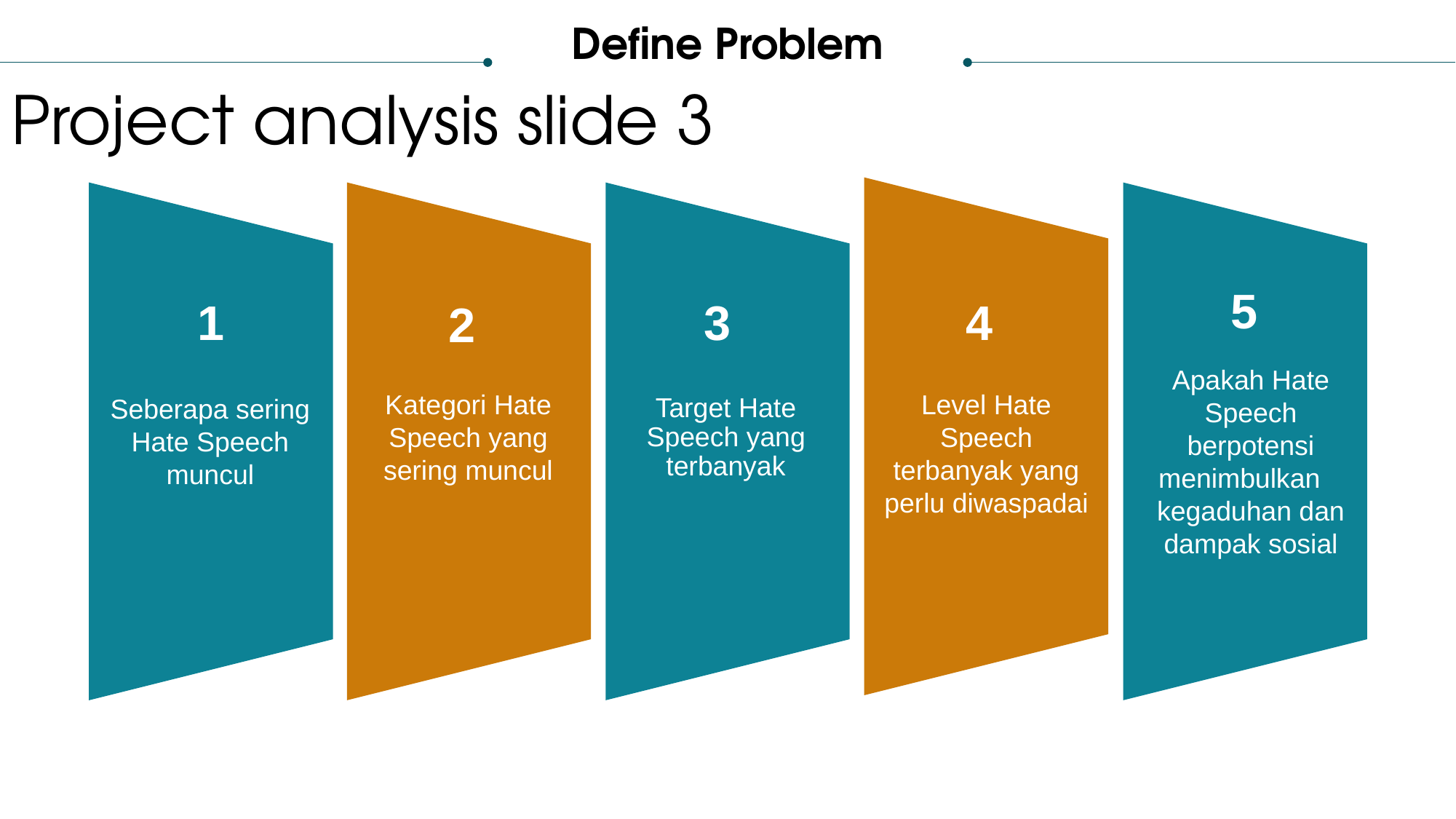

Define Problem

Project analysis slide 3
5
1
3
4
2

Apakah Hate Speech berpotensi menimbulkan    kegaduhan dan dampak sosial
Kategori Hate Speech yang sering muncul
Level Hate Speech terbanyak yang perlu diwaspadai
Seberapa sering Hate Speech muncul
Target Hate Speech yang terbanyak